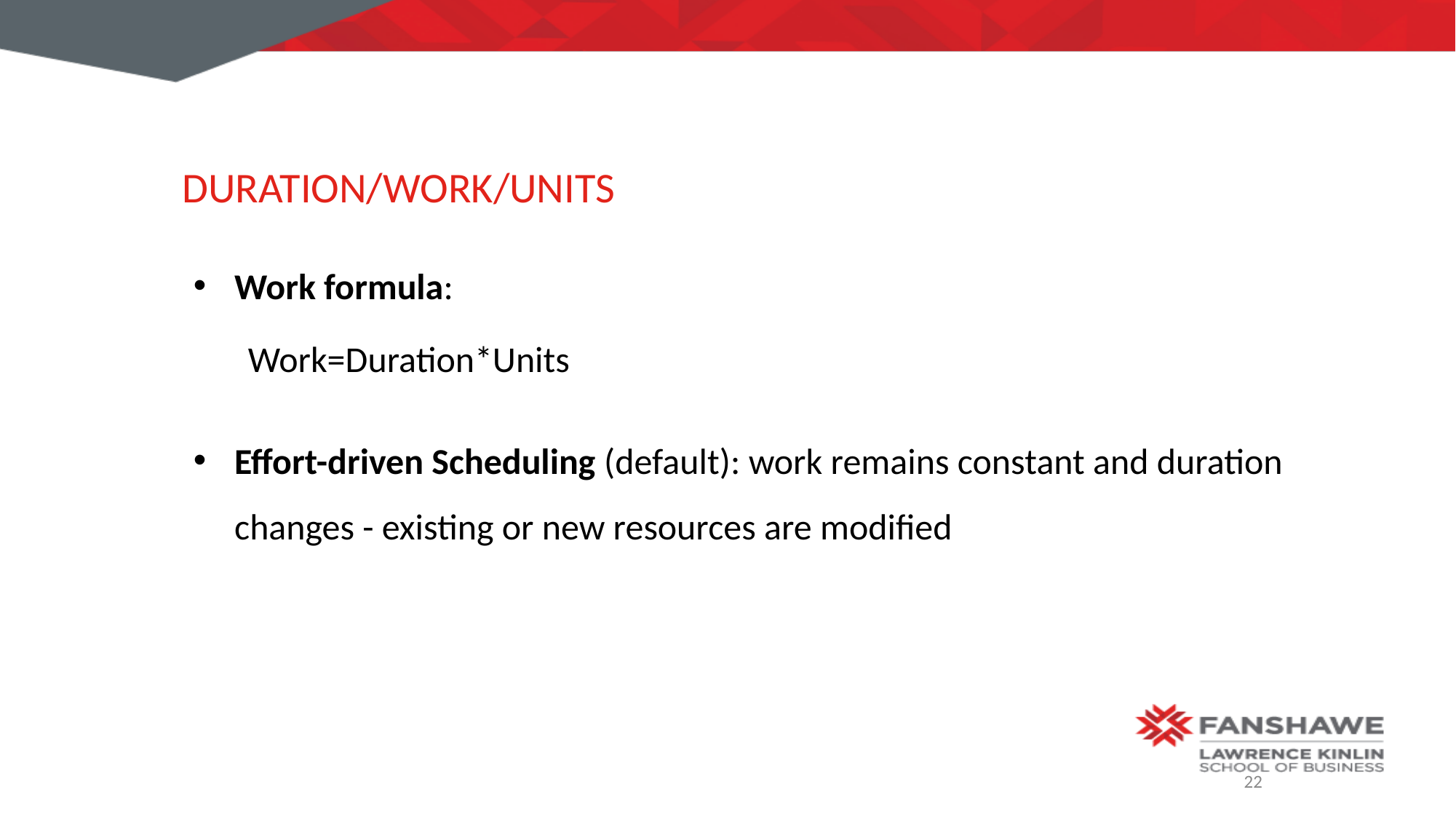

# Duration/Work/Units
Work formula:
Work=Duration*Units
Effort-driven Scheduling (default): work remains constant and duration changes - existing or new resources are modified
22